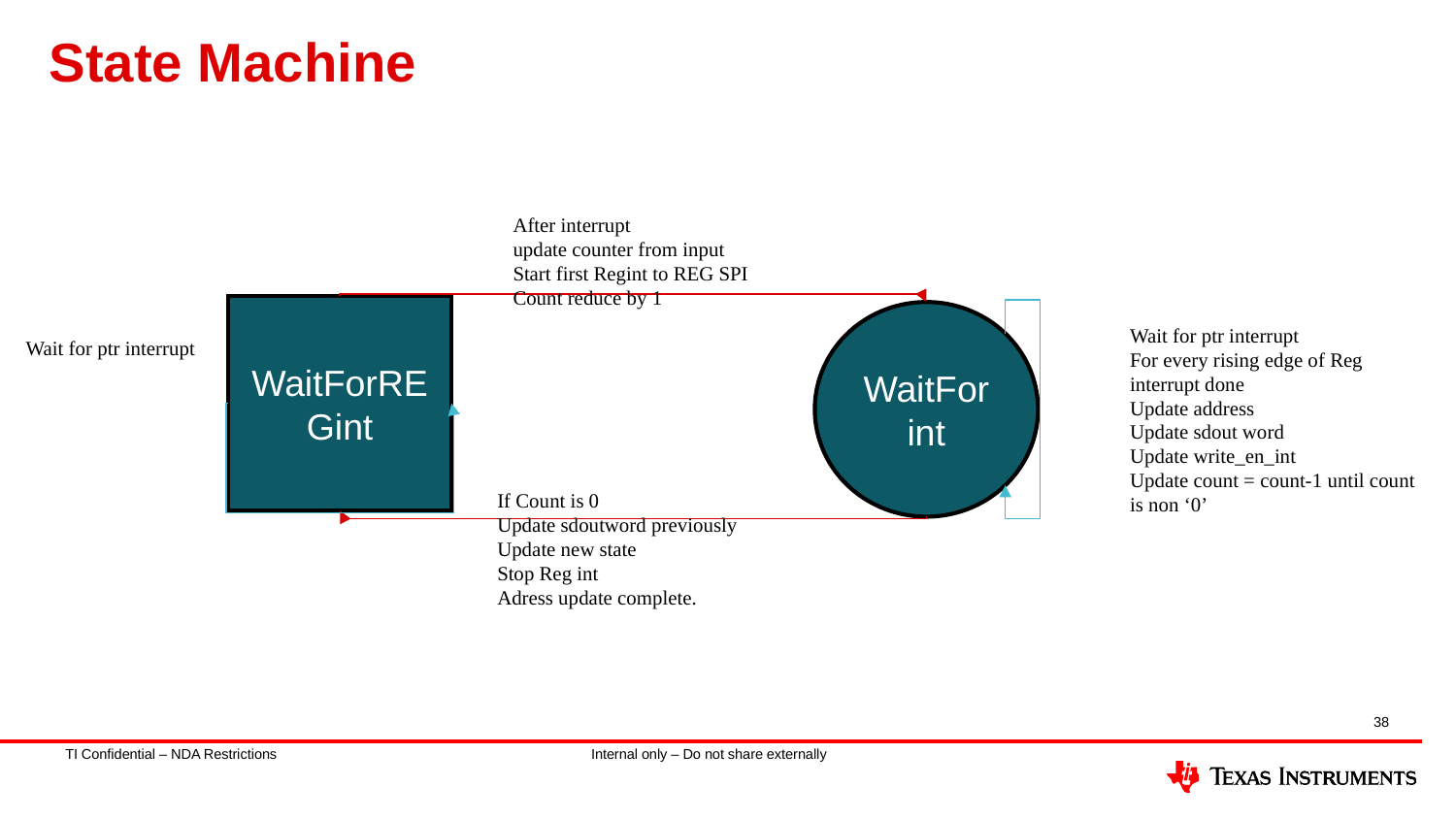

# State Machine
After interrupt
update counter from input
Start first Regint to REG SPI
Count reduce by 1

WaitForREGint
WaitForint
Wait for ptr interrupt
For every rising edge of Reg interrupt done
Update address
Update sdout word
Update write_en_int
Update count = count-1 until count is non ‘0’

Wait for ptr interrupt

If Count is 0
Update sdoutword previously
Update new state
Stop Reg int
Adress update complete.

38